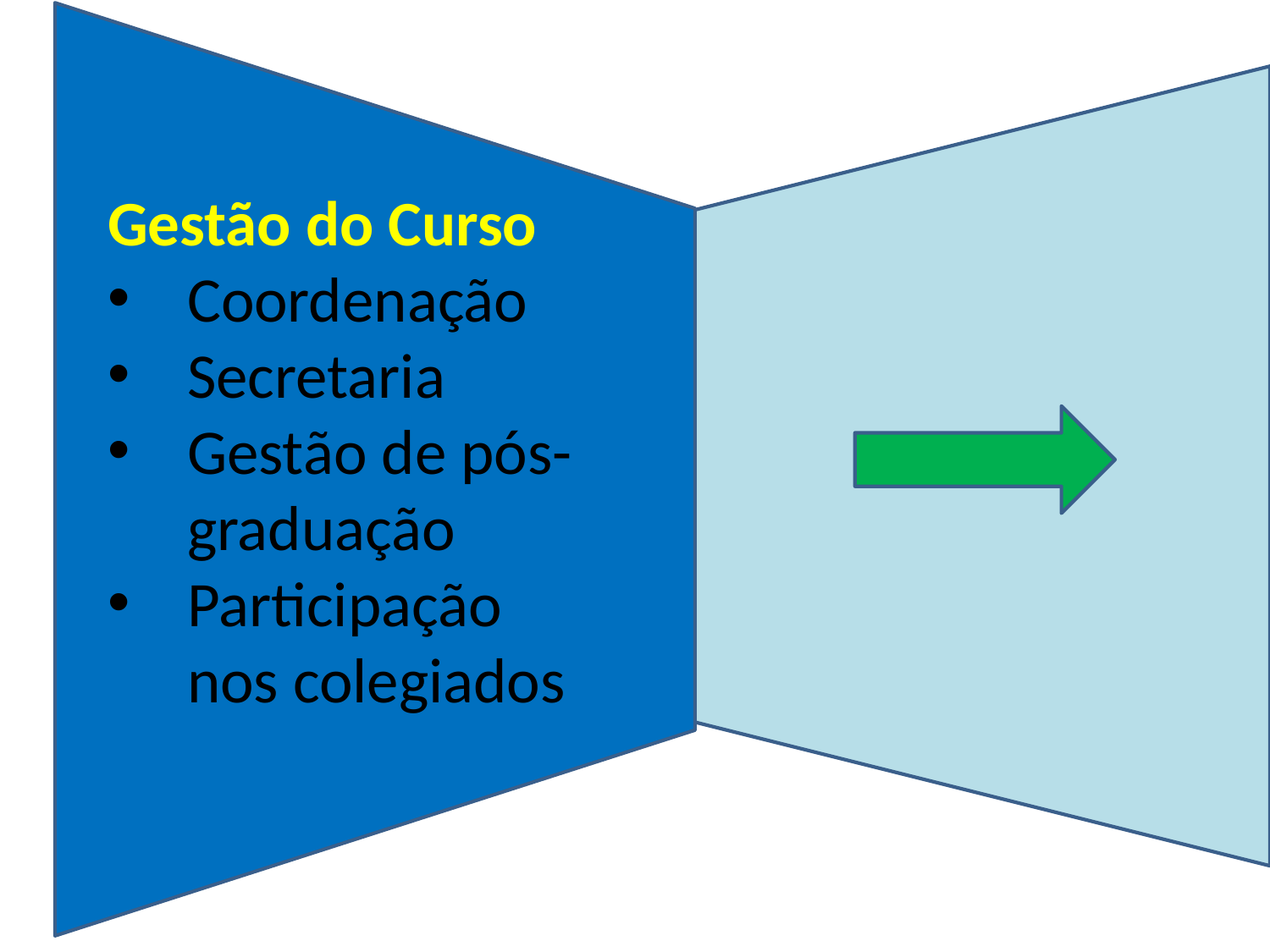

Gestão do Curso
Coordenação
Secretaria
Gestão de pós-graduação
Participação nos colegiados

#